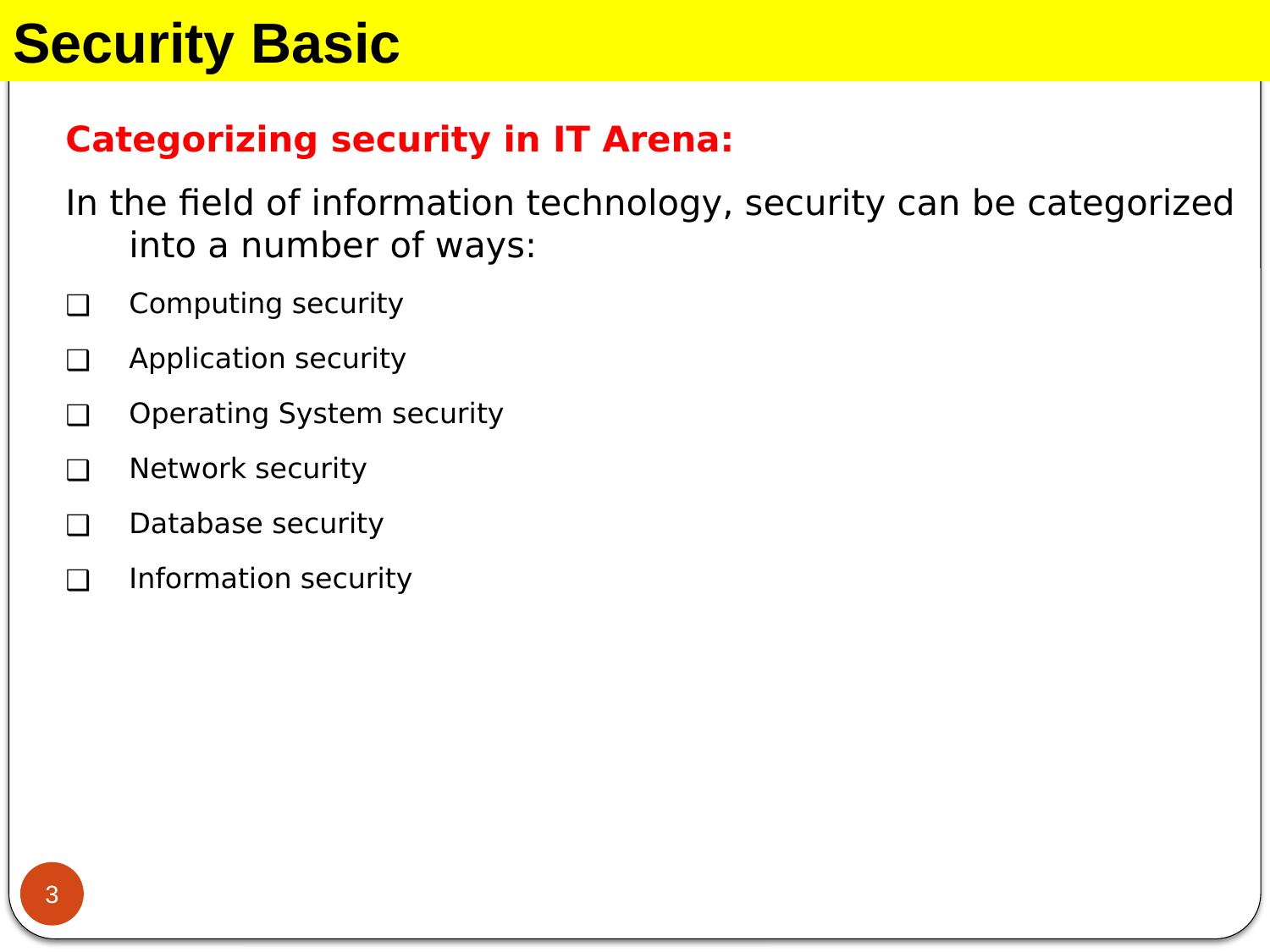

Security Basic
Categorizing security in IT Arena:
In the field of information technology, security can be categorized into a number of ways:
Computing security
Application security
Operating System security
Network security
Database security
Information security
3